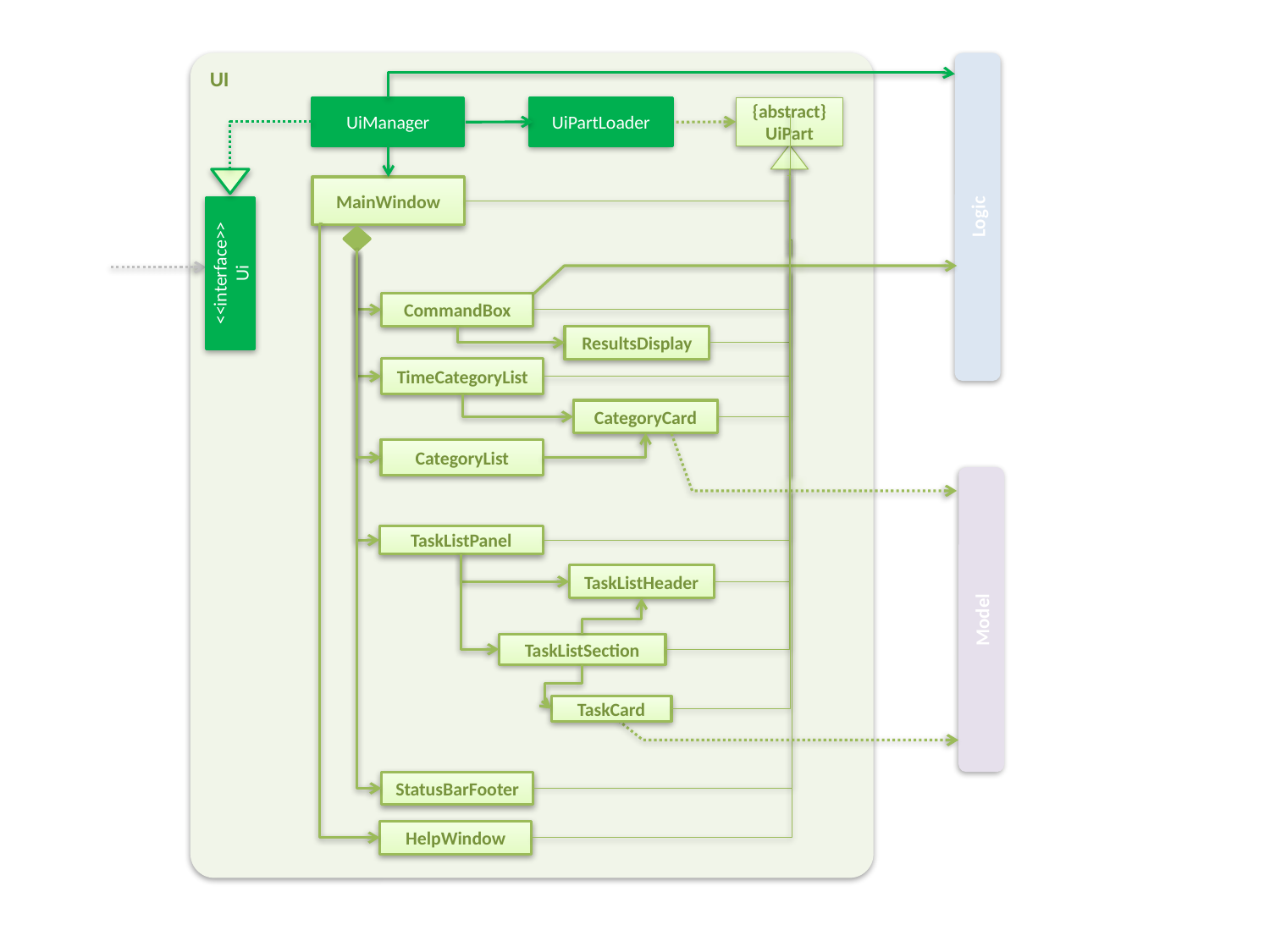

UI
UiManager
UiPartLoader
{abstract}
UiPart

MainWindow
Logic

<<interface>>
Ui

CommandBox
ResultsDisplay
TimeCategoryList
CategoryCard

CategoryList

TaskListPanel
TaskListHeader
Model
TaskListSection
TaskCard

StatusBarFooter
HelpWindow